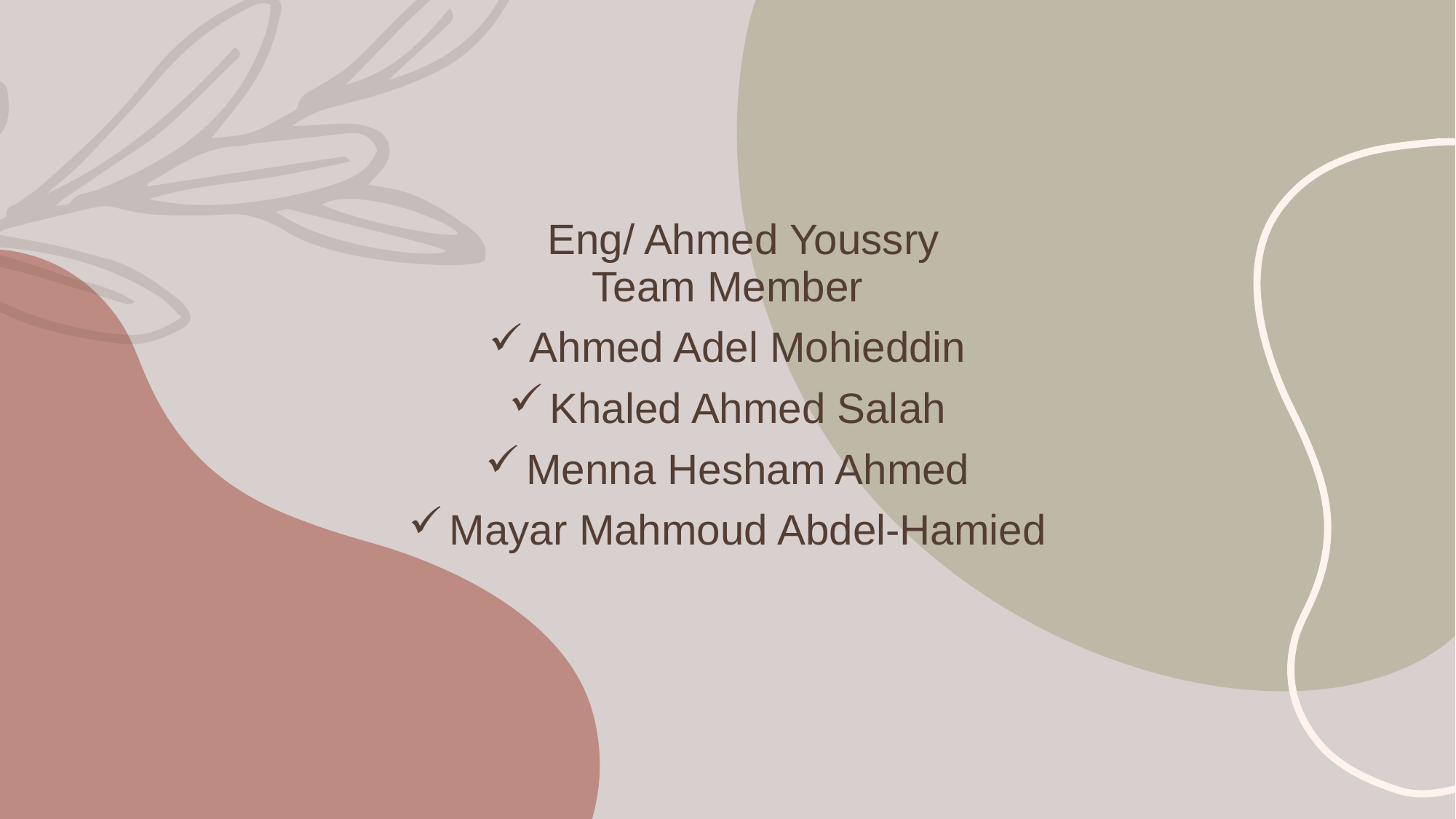

# Eng/ Ahmed Youssry
Team Member
Ahmed Adel Mohieddin
Khaled Ahmed Salah
Menna Hesham Ahmed
Mayar Mahmoud Abdel-Hamied